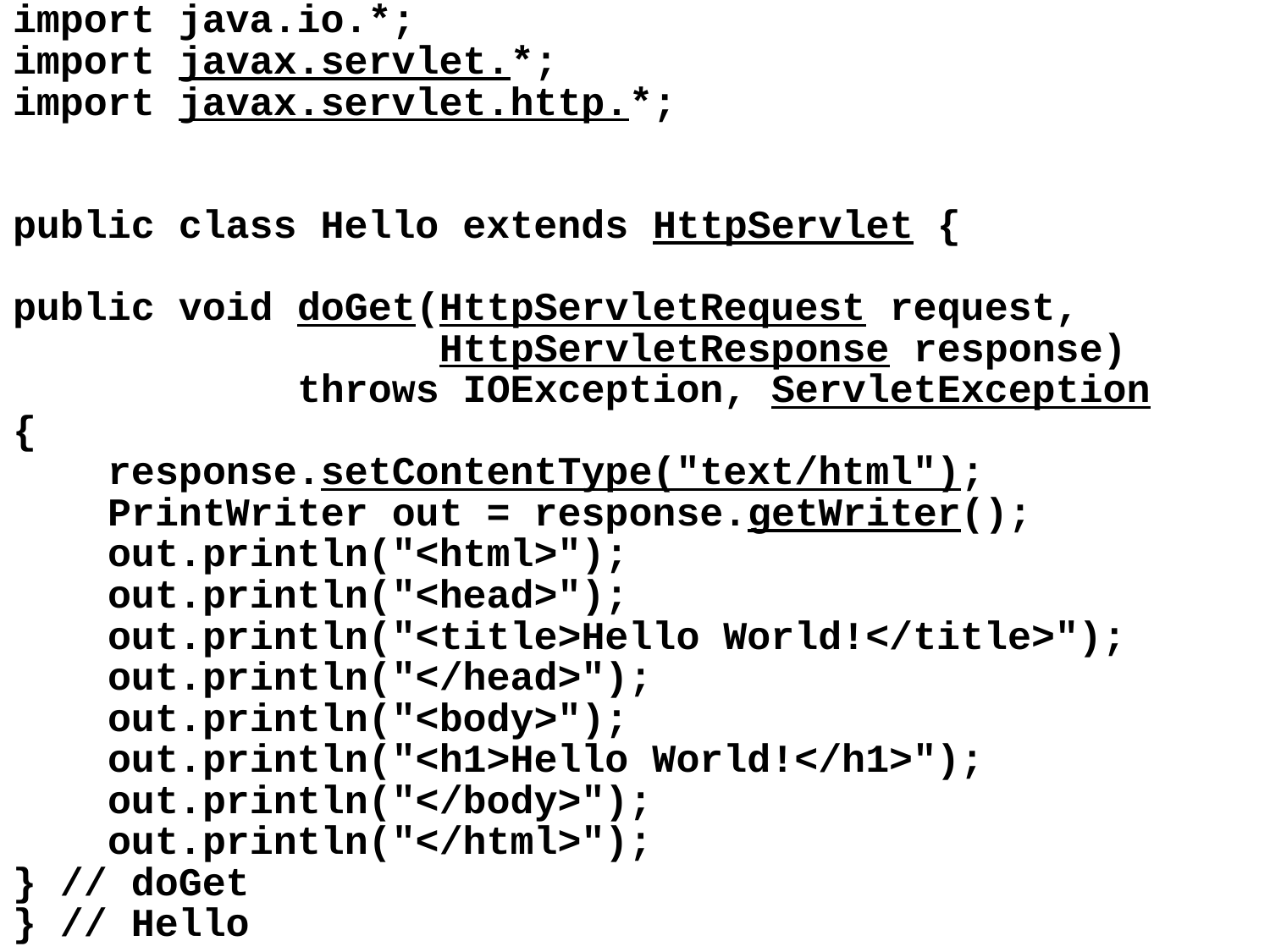

import java.io.*;
import javax.servlet.*;
import javax.servlet.http.*;

public class Hello extends HttpServlet {

public void doGet(HttpServletRequest request,
                  HttpServletResponse response)
            throws IOException, ServletException
{
    response.setContentType("text/html");
    PrintWriter out = response.getWriter();
    out.println("<html>");
    out.println("<head>");
    out.println("<title>Hello World!</title>");
    out.println("</head>");
    out.println("<body>");
    out.println("<h1>Hello World!</h1>");
    out.println("</body>");
    out.println("</html>");
} // doGet
} // Hello